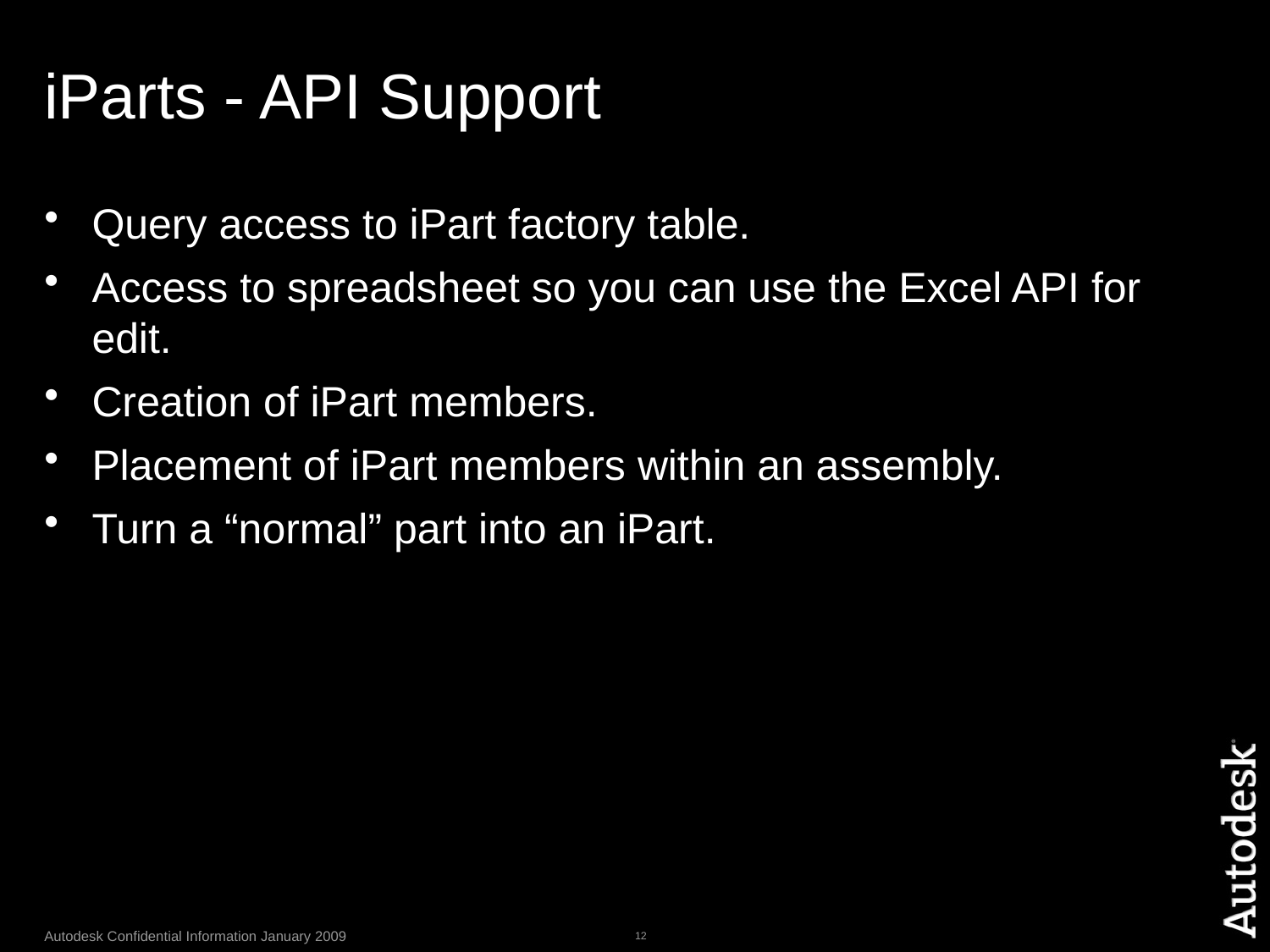

# iParts - API Support
Query access to iPart factory table.
Access to spreadsheet so you can use the Excel API for edit.
Creation of iPart members.
Placement of iPart members within an assembly.
Turn a “normal” part into an iPart.